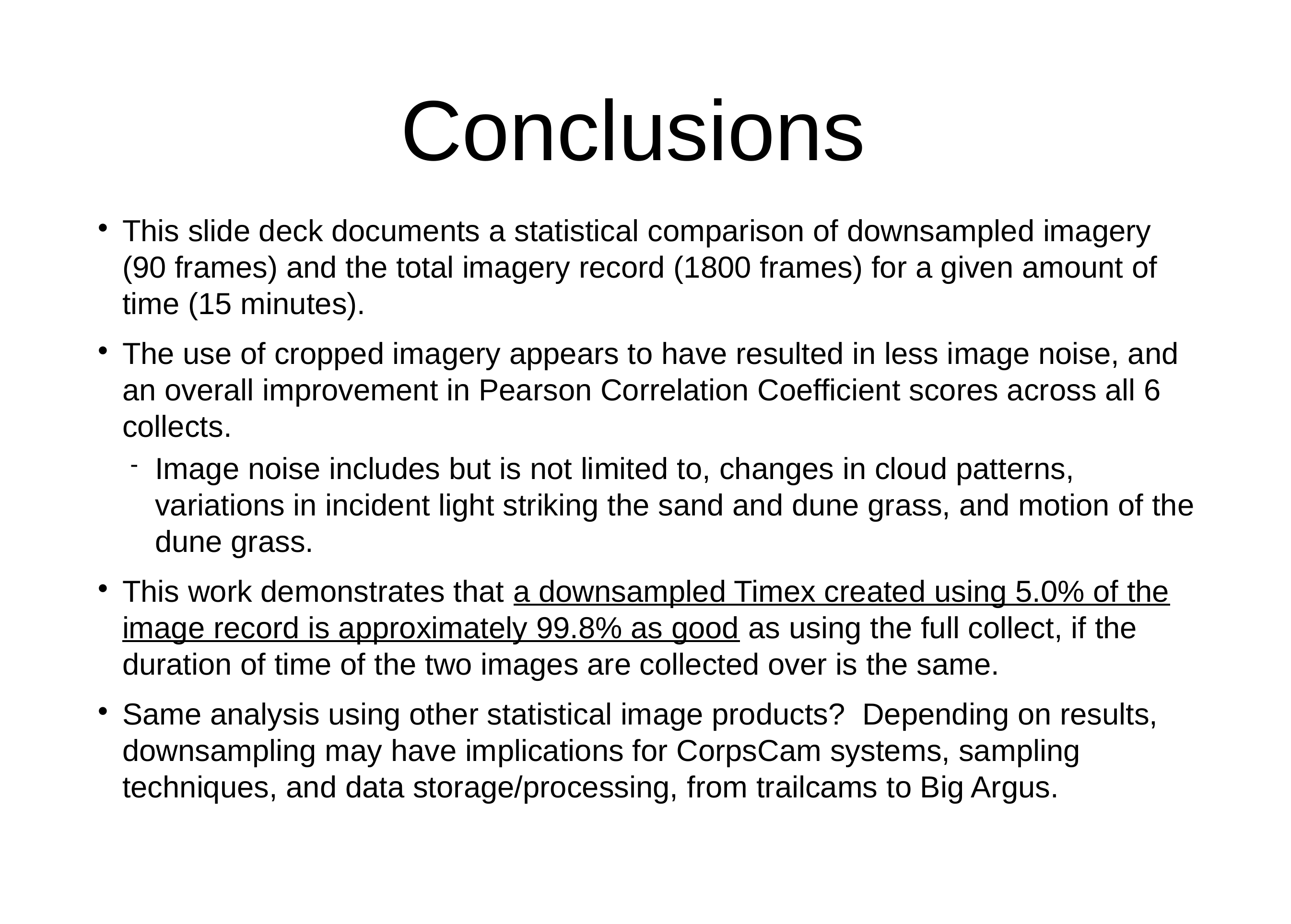

# Conclusions
This slide deck documents a statistical comparison of downsampled imagery (90 frames) and the total imagery record (1800 frames) for a given amount of time (15 minutes).
The use of cropped imagery appears to have resulted in less image noise, and an overall improvement in Pearson Correlation Coefficient scores across all 6 collects.
Image noise includes but is not limited to, changes in cloud patterns, variations in incident light striking the sand and dune grass, and motion of the dune grass.
This work demonstrates that a downsampled Timex created using 5.0% of the image record is approximately 99.8% as good as using the full collect, if the duration of time of the two images are collected over is the same.
Same analysis using other statistical image products?  Depending on results, downsampling may have implications for CorpsCam systems, sampling techniques, and data storage/processing, from trailcams to Big Argus.